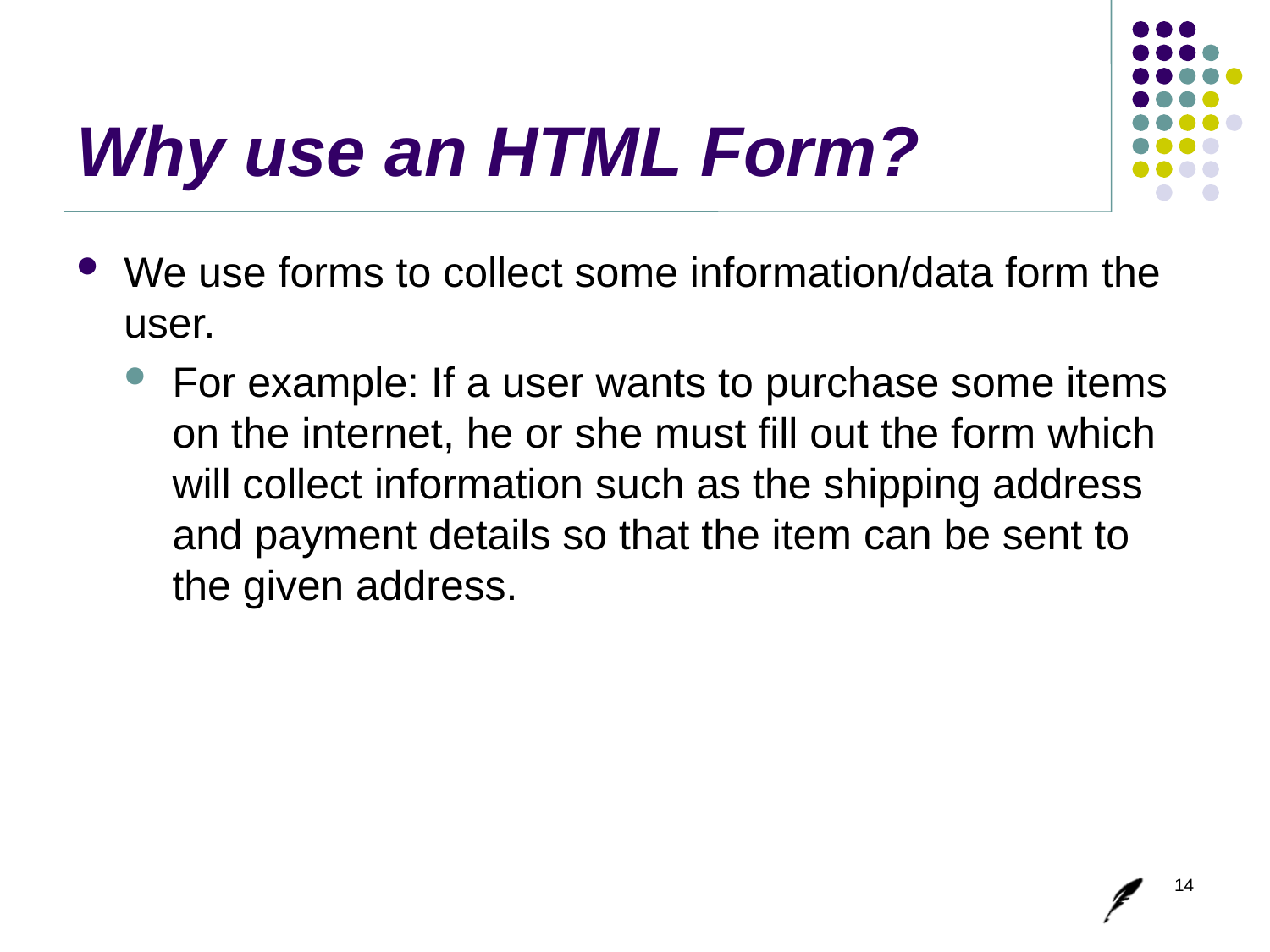

# Why use an HTML Form?
We use forms to collect some information/data form the user.
For example: If a user wants to purchase some items on the internet, he or she must fill out the form which will collect information such as the shipping address and payment details so that the item can be sent to the given address.

14